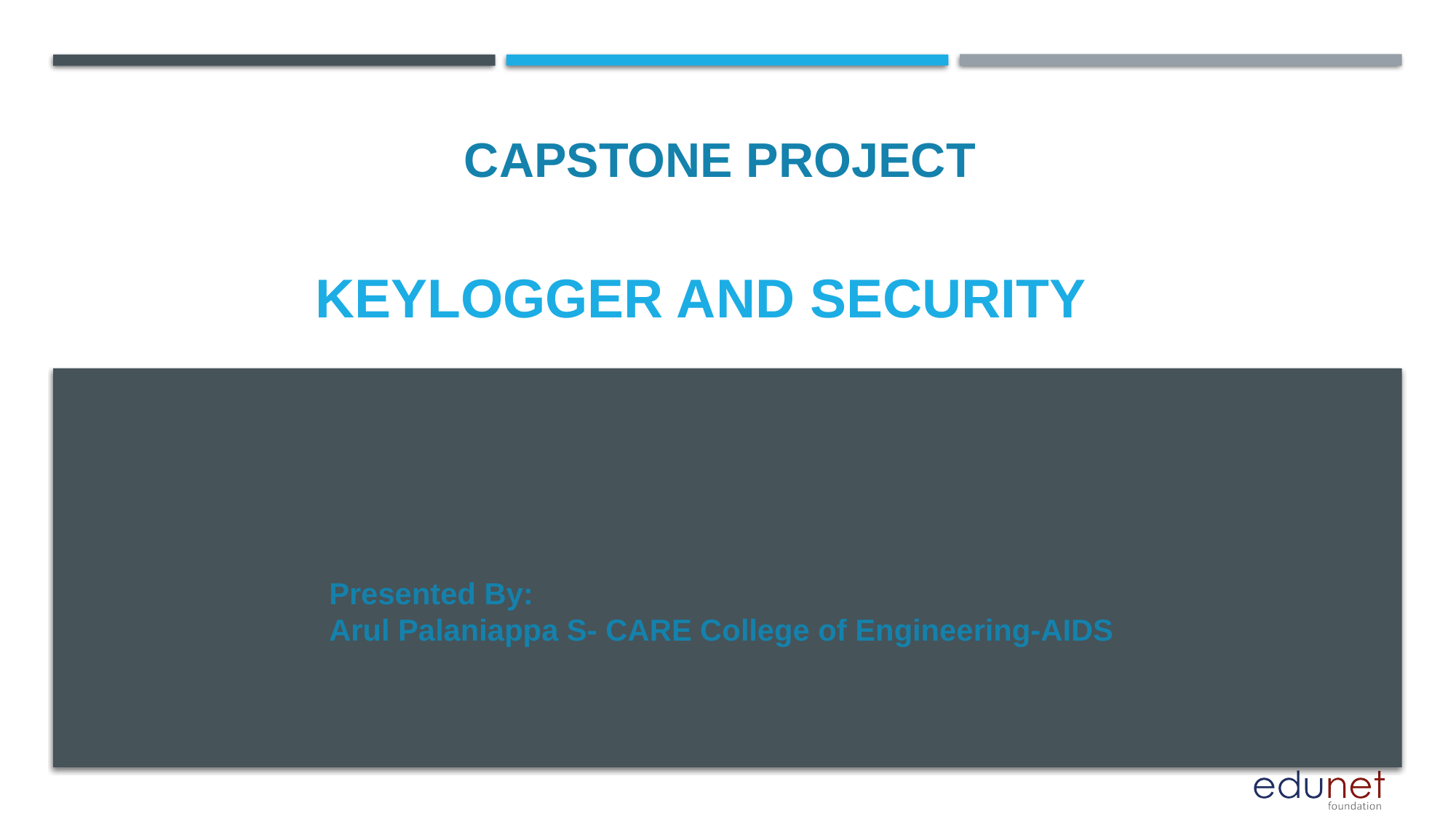

CAPSTONE PROJECT
# KEYLOGGER and security
Presented By:
Arul Palaniappa S- CARE College of Engineering-AIDS